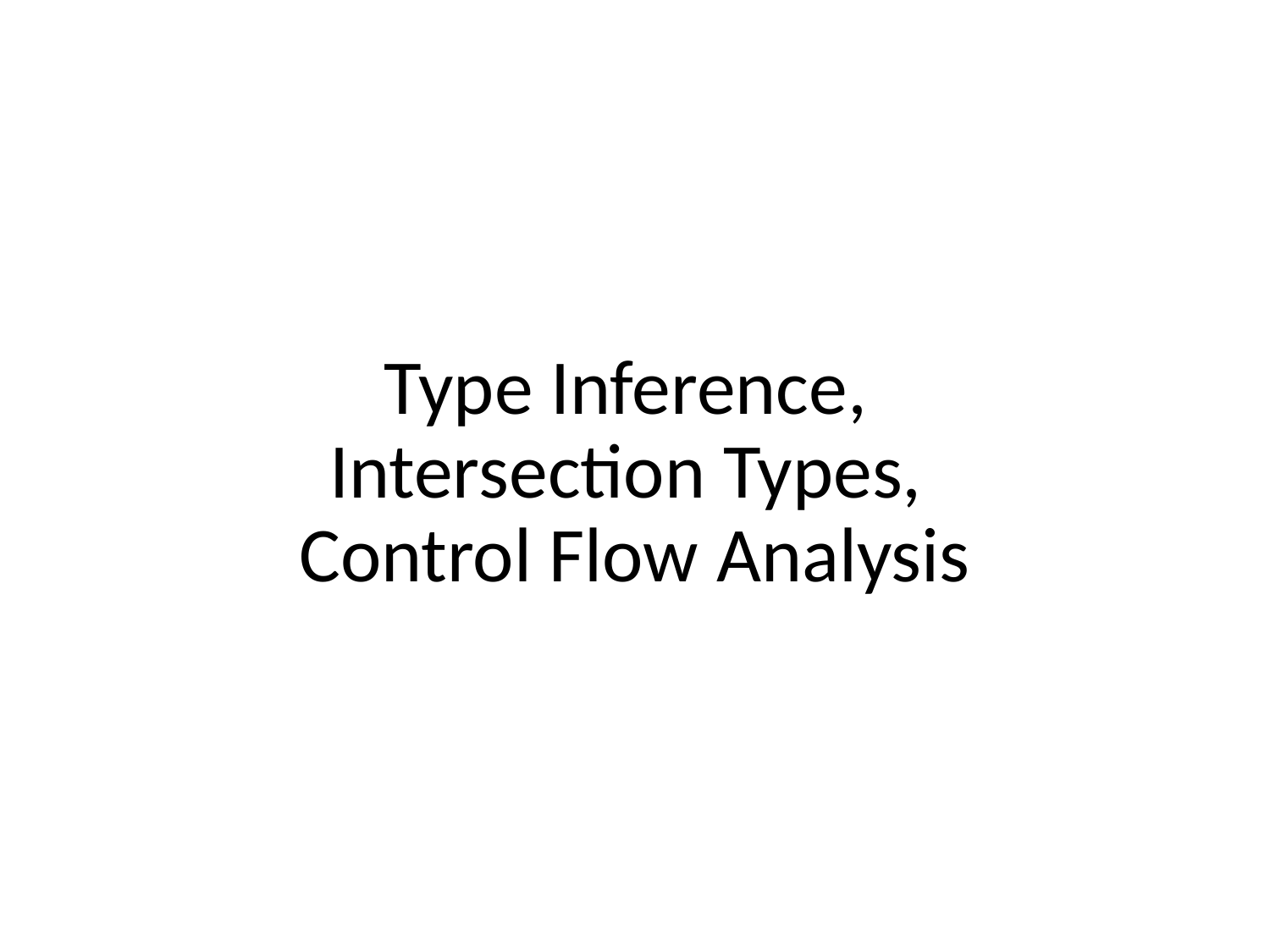

# Type Inference, Intersection Types, Control Flow Analysis